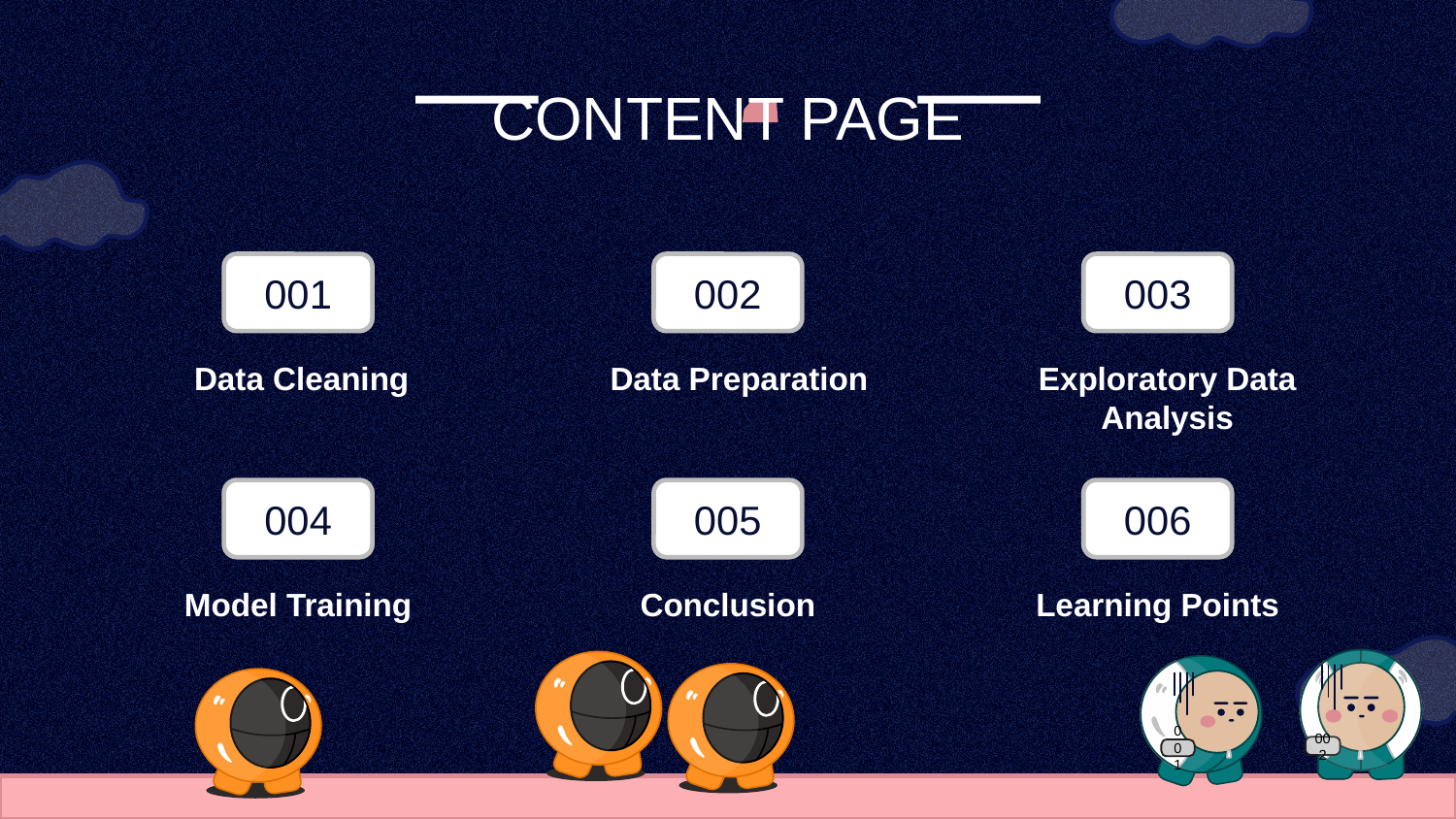

CONTENT PAGE

# 001
002
003
Data Cleaning
Data Preparation
Exploratory Data Analysis

004
005
006
Model Training
Conclusion
Learning Points

002

001